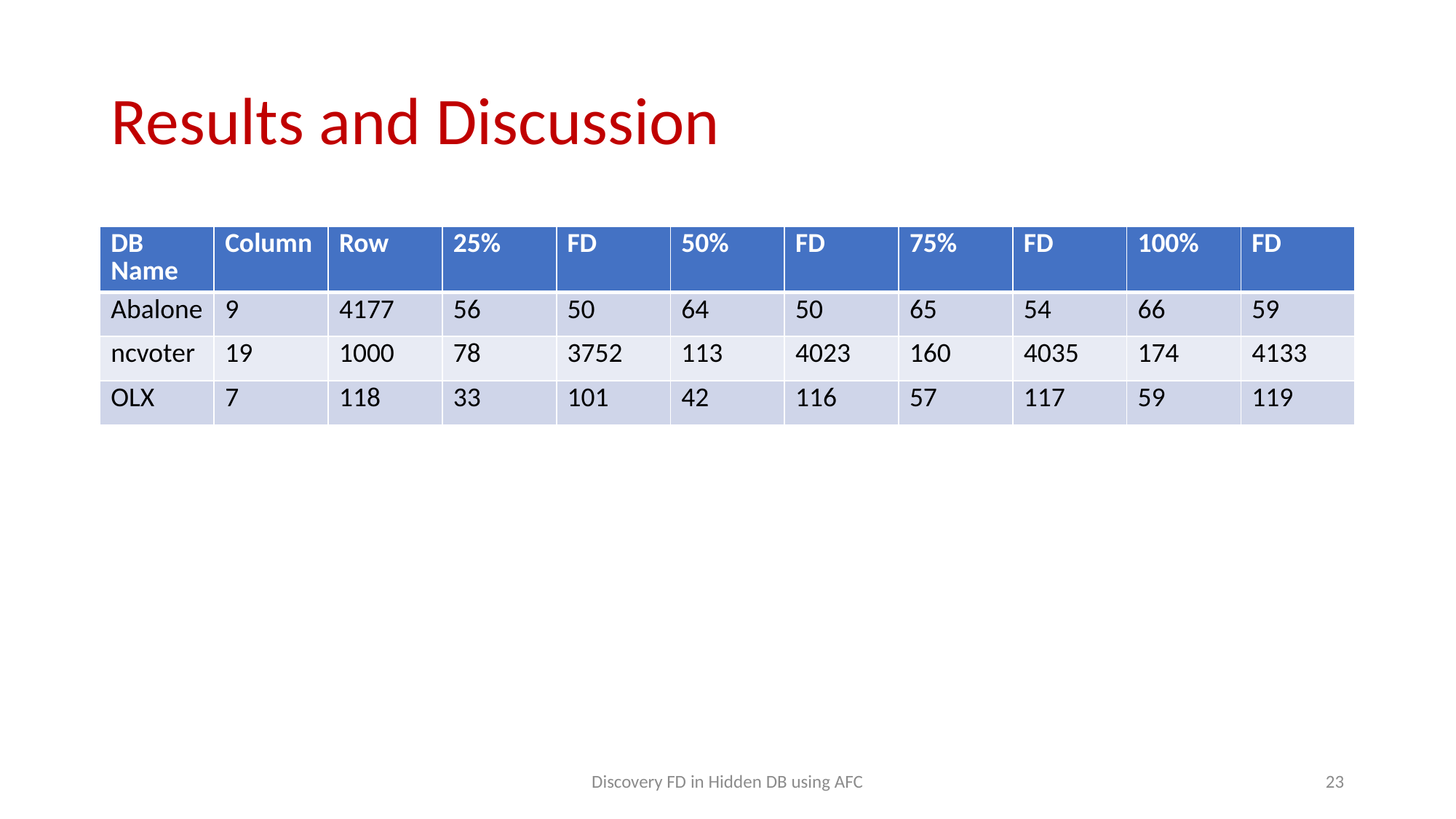

# Results and Discussion
| DB Name | Column | Row | 25% | FD | 50% | FD | 75% | FD | 100% | FD |
| --- | --- | --- | --- | --- | --- | --- | --- | --- | --- | --- |
| Abalone | 9 | 4177 | 56 | 50 | 64 | 50 | 65 | 54 | 66 | 59 |
| ncvoter | 19 | 1000 | 78 | 3752 | 113 | 4023 | 160 | 4035 | 174 | 4133 |
| OLX | 7 | 118 | 33 | 101 | 42 | 116 | 57 | 117 | 59 | 119 |
Discovery FD in Hidden DB using AFC
23